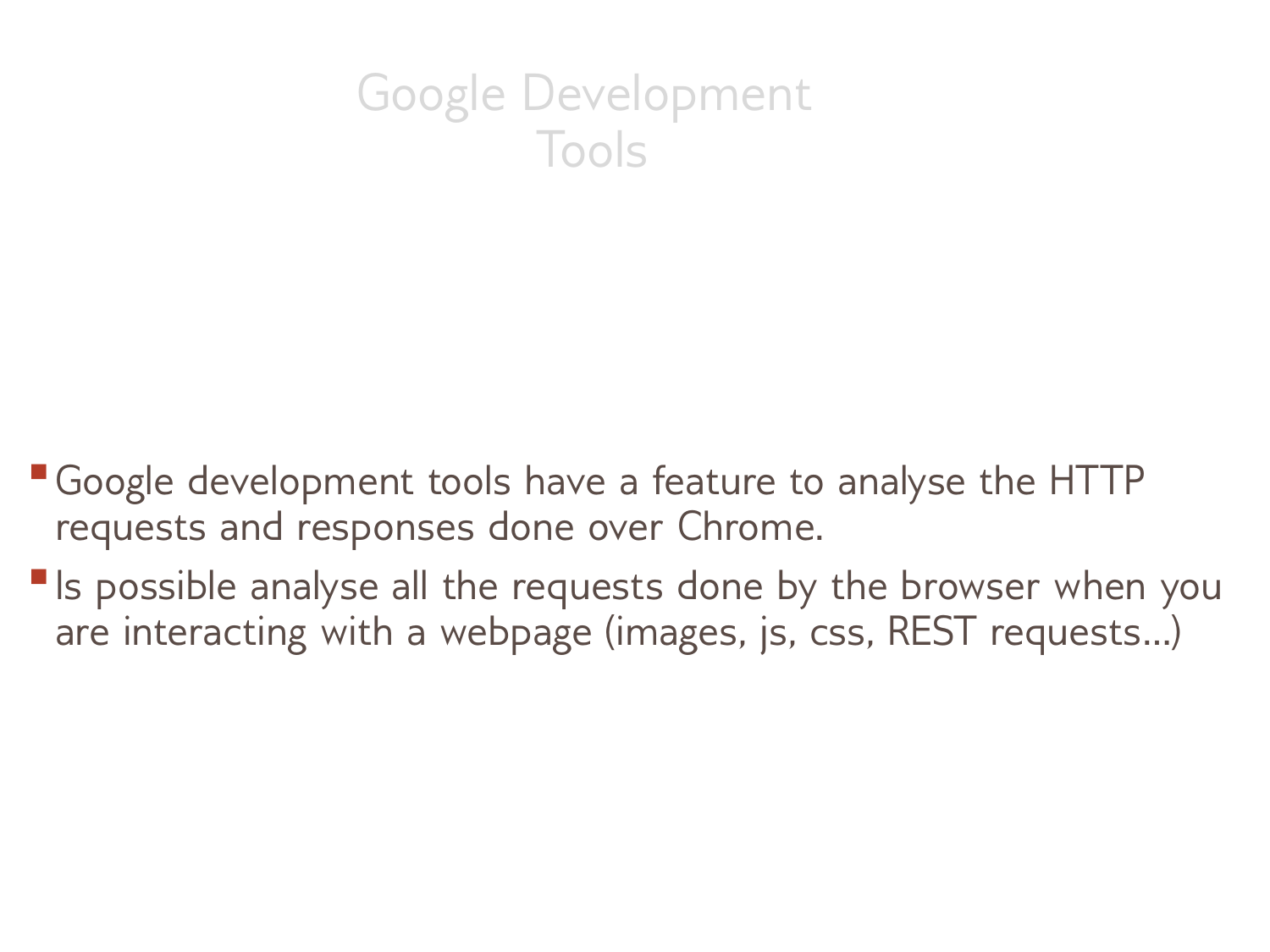

# Google Development Tools
Google development tools have a feature to analyse the HTTP requests and responses done over Chrome.
Is possible analyse all the requests done by the browser when you are interacting with a webpage (images, js, css, REST requests…)